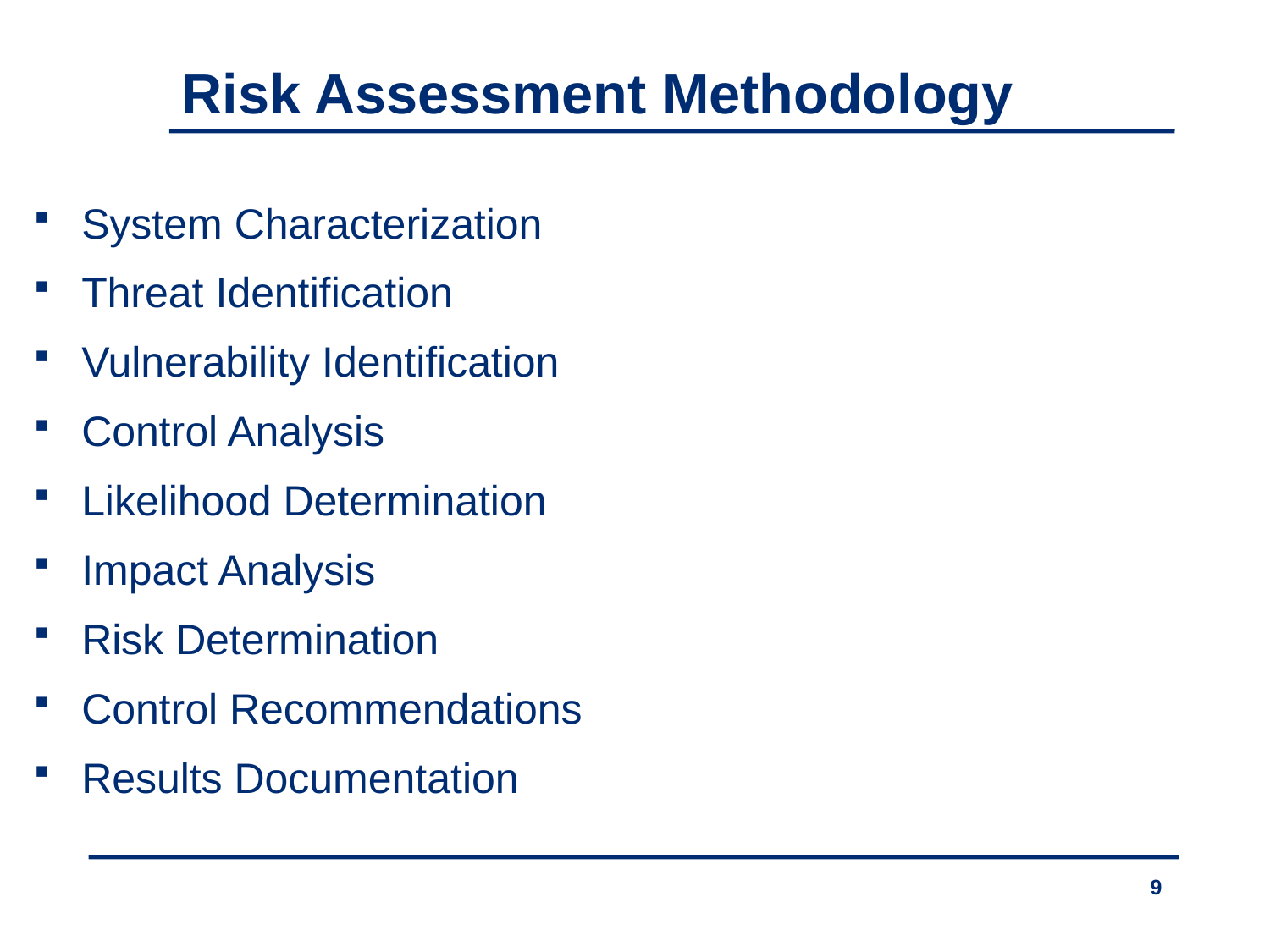

Risk Assessment Methodology
System Characterization
Threat Identification
Vulnerability Identification
Control Analysis
Likelihood Determination
Impact Analysis
Risk Determination
Control Recommendations
Results Documentation
9